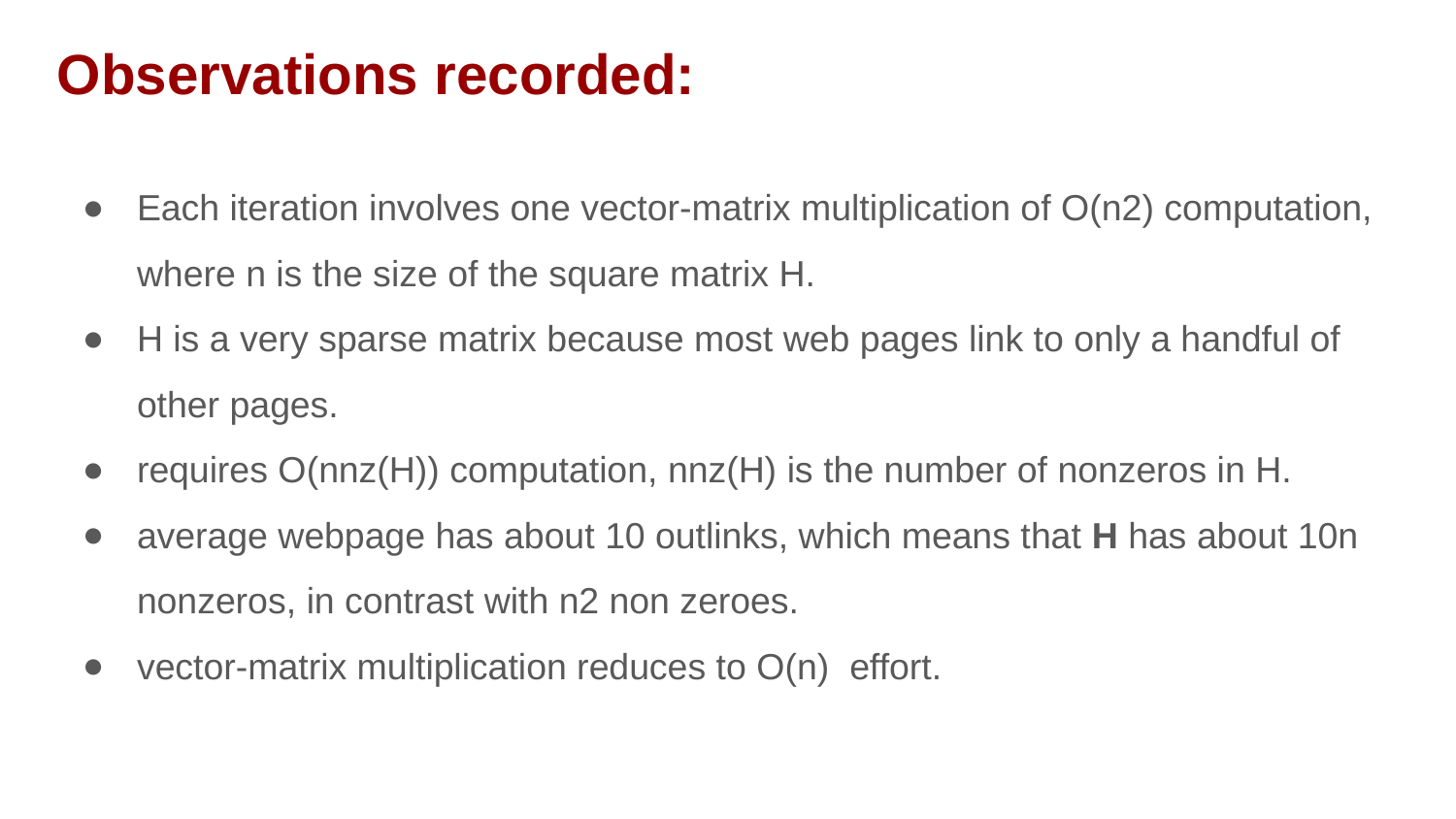

# Observations recorded:
Each iteration involves one vector-matrix multiplication of O(n2) computation, where n is the size of the square matrix H.
H is a very sparse matrix because most web pages link to only a handful of other pages.
requires O(nnz(H)) computation, nnz(H) is the number of nonzeros in H.
average webpage has about 10 outlinks, which means that H has about 10n nonzeros, in contrast with n2 non zeroes.
vector-matrix multiplication reduces to O(n)  effort.